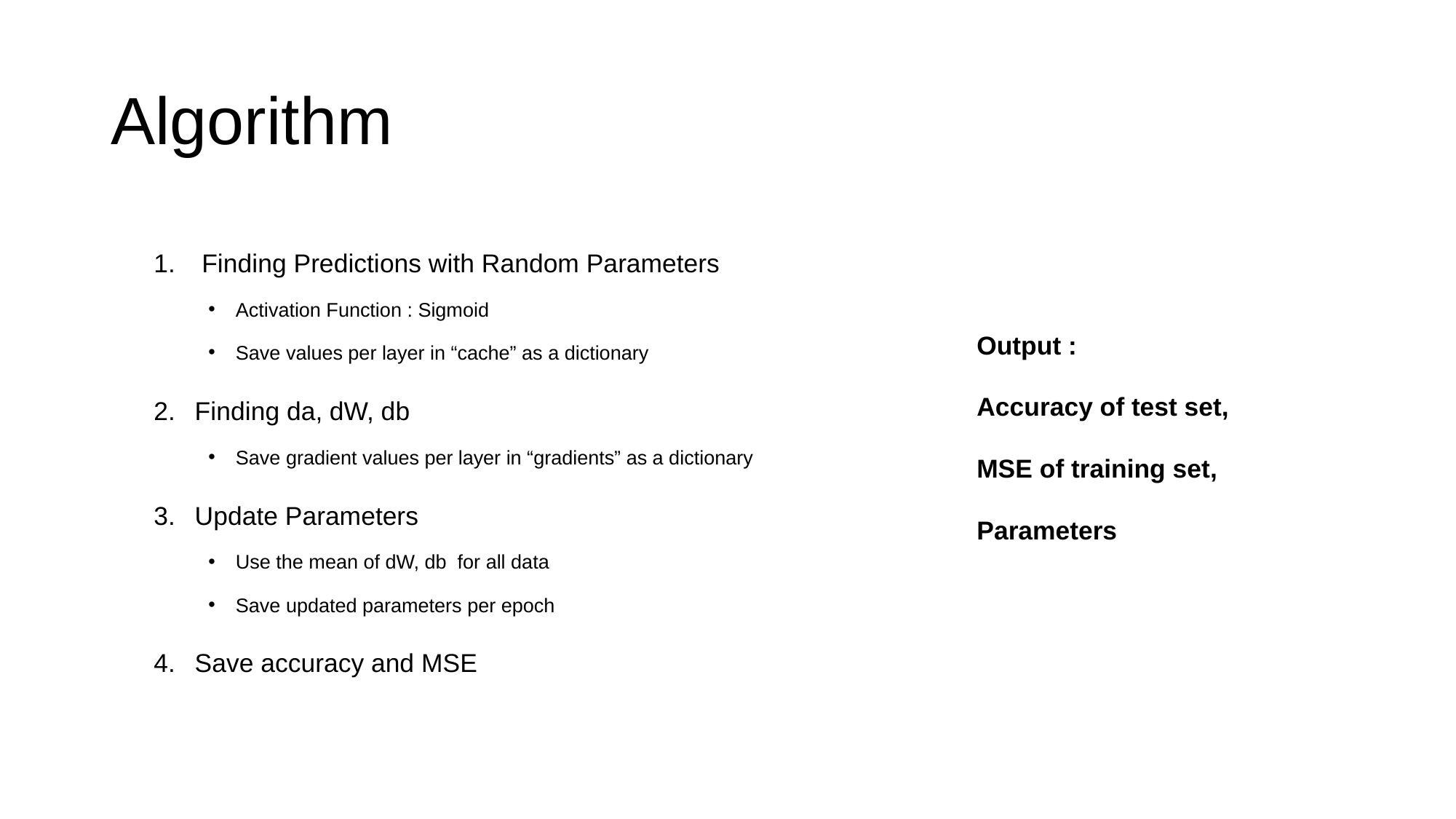

# Algorithm
 Finding Predictions with Random Parameters
Activation Function : Sigmoid
Save values per layer in “cache” as a dictionary
Finding da, dW, db
Save gradient values per layer in “gradients” as a dictionary
Update Parameters
Use the mean of dW, db  for all data
Save updated parameters per epoch
Save accuracy and MSE

Output :
Accuracy of test set,
MSE of training set,
Parameters